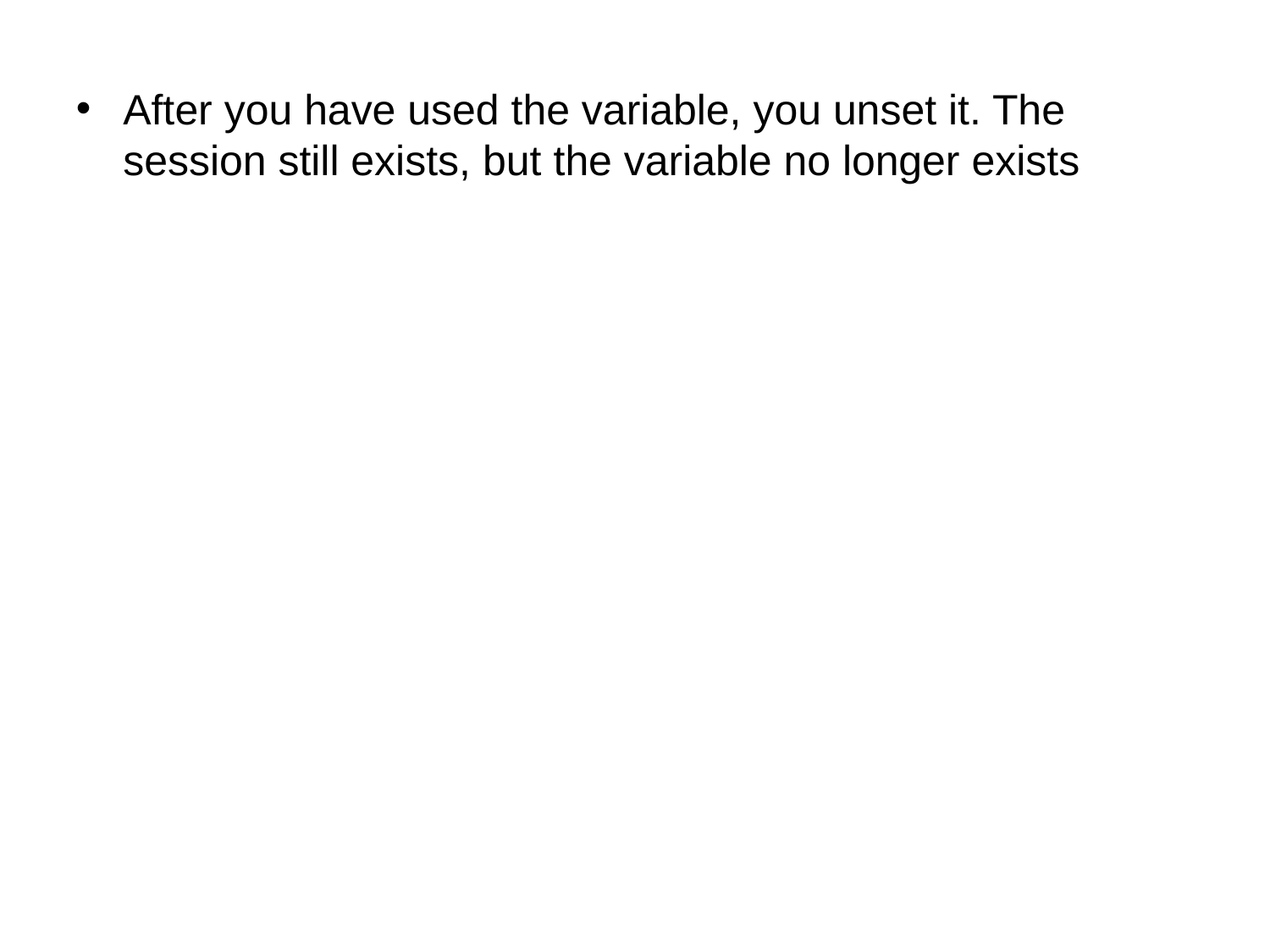

# After you have used the variable, you unset it. The session still exists, but the variable no longer exists
Using Session Control in PHP
40